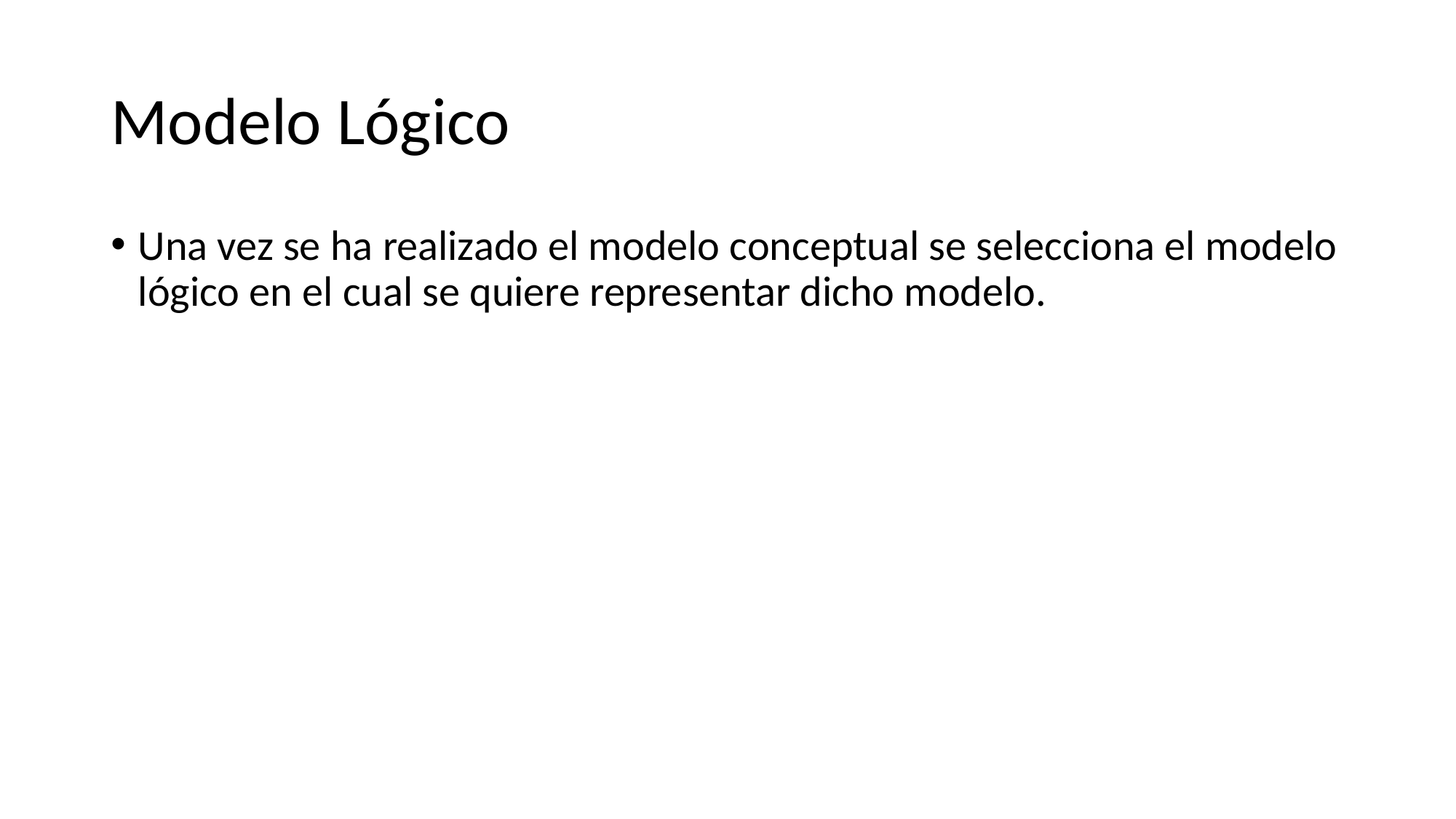

# Modelo Lógico
Una vez se ha realizado el modelo conceptual se selecciona el modelo lógico en el cual se quiere representar dicho modelo.